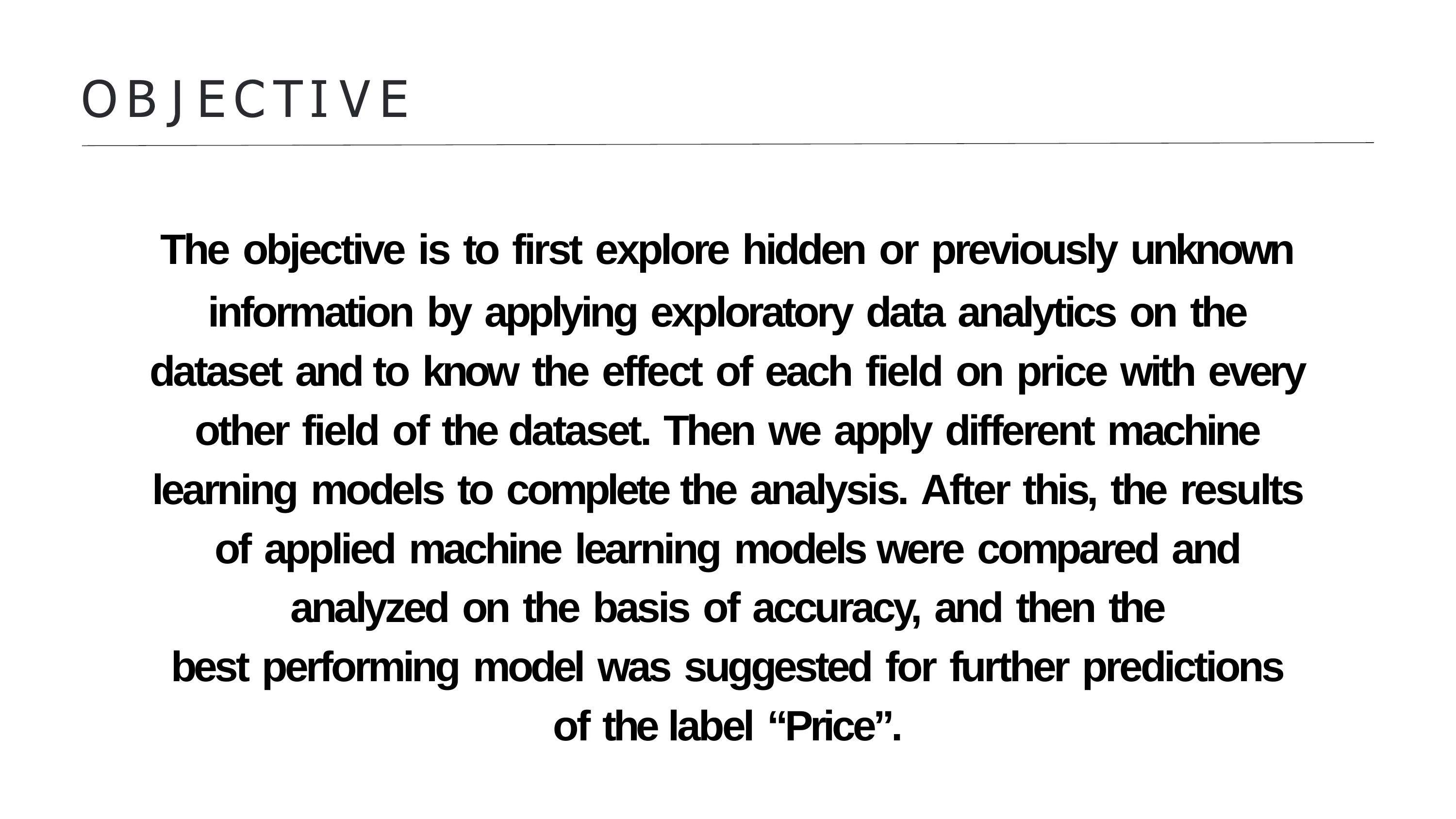

# OBJECTIVE

The objective is to first explore hidden or previously unknown
information by applying exploratory data analytics on the dataset and to know the effect of each field on price with every other field of the dataset. Then we apply different machine learning models to complete the analysis. After this, the results of applied machine learning models were compared and analyzed on the basis of accuracy, and then the
best performing model was suggested for further predictions of the label “Price”.